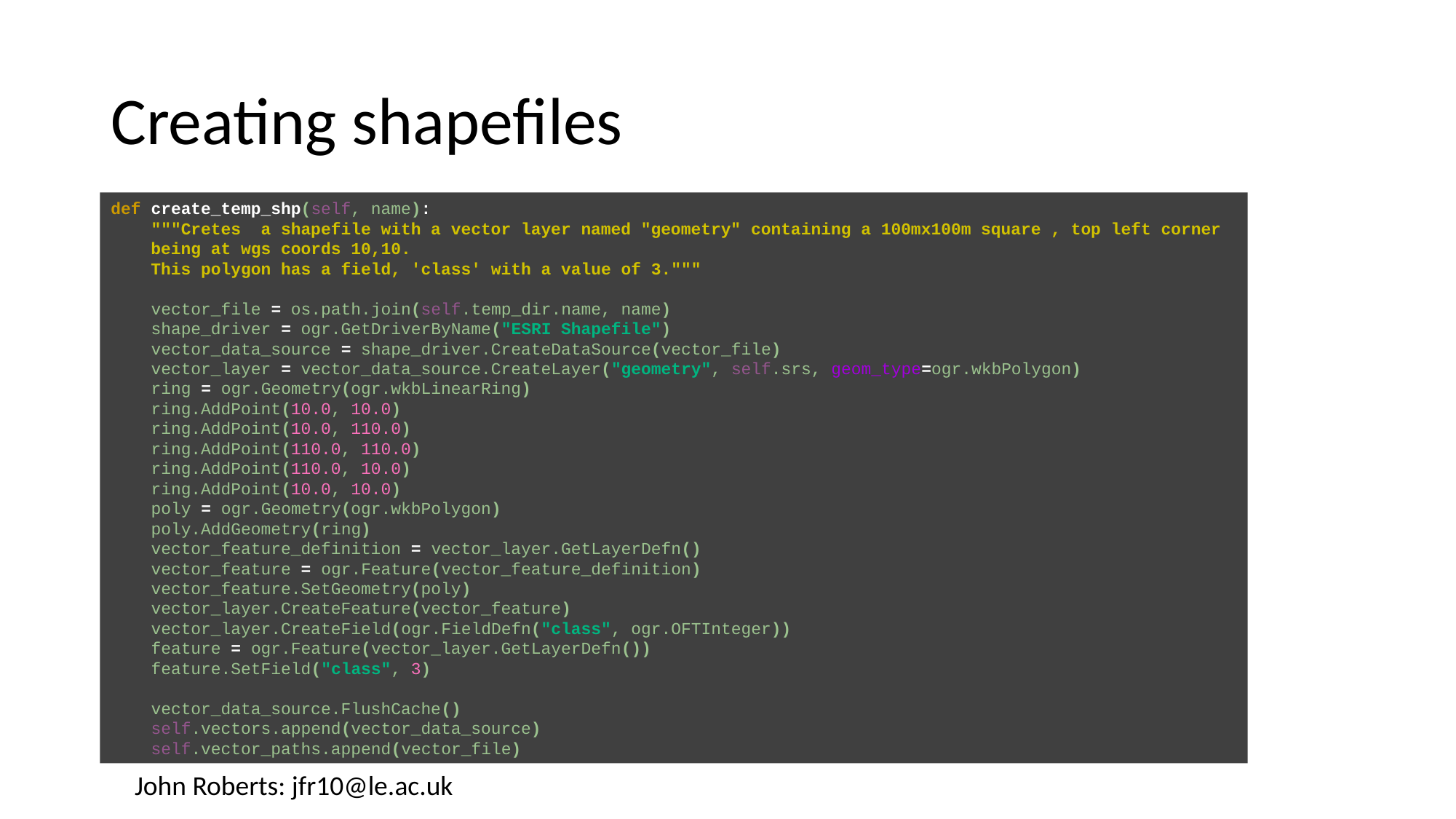

# Creating shapefiles
def create_temp_shp(self, name):
    """Cretes  a shapefile with a vector layer named "geometry" containing a 100mx100m square , top left corner
    being at wgs coords 10,10.
    This polygon has a field, 'class' with a value of 3."""
    vector_file = os.path.join(self.temp_dir.name, name)
    shape_driver = ogr.GetDriverByName("ESRI Shapefile")
    vector_data_source = shape_driver.CreateDataSource(vector_file)
    vector_layer = vector_data_source.CreateLayer("geometry", self.srs, geom_type=ogr.wkbPolygon)
    ring = ogr.Geometry(ogr.wkbLinearRing)
    ring.AddPoint(10.0, 10.0)
    ring.AddPoint(10.0, 110.0)
    ring.AddPoint(110.0, 110.0)
    ring.AddPoint(110.0, 10.0)
    ring.AddPoint(10.0, 10.0)
    poly = ogr.Geometry(ogr.wkbPolygon)
    poly.AddGeometry(ring)
    vector_feature_definition = vector_layer.GetLayerDefn()
    vector_feature = ogr.Feature(vector_feature_definition)
    vector_feature.SetGeometry(poly)
    vector_layer.CreateFeature(vector_feature)
    vector_layer.CreateField(ogr.FieldDefn("class", ogr.OFTInteger))
    feature = ogr.Feature(vector_layer.GetLayerDefn())
    feature.SetField("class", 3)
    vector_data_source.FlushCache()
    self.vectors.append(vector_data_source)
    self.vector_paths.append(vector_file)
John Roberts: jfr10@le.ac.uk